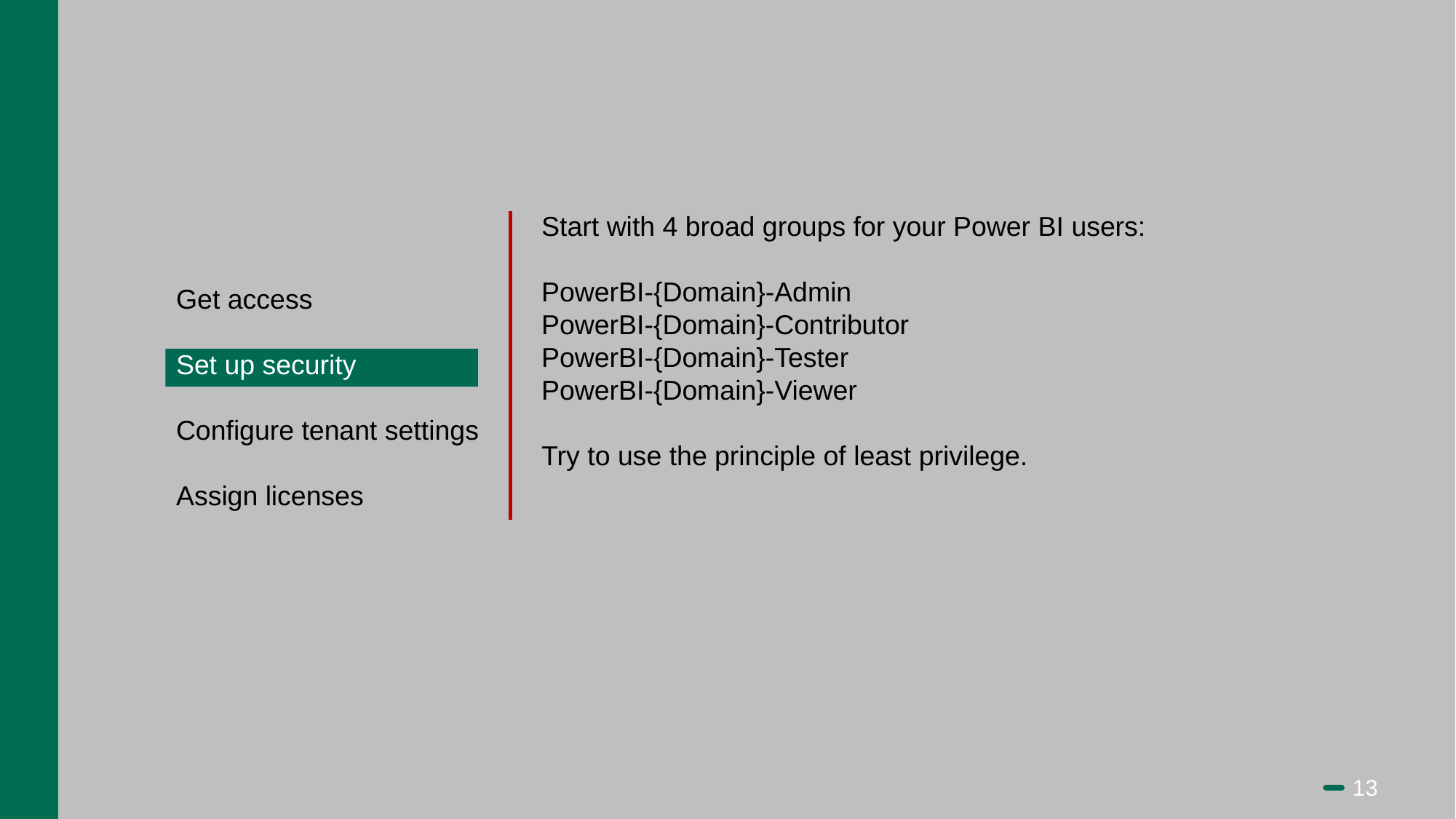

Start with 4 broad groups for your Power BI users:

PowerBI-{Domain}-Admin
PowerBI-{Domain}-Contributor
PowerBI-{Domain}-Tester
PowerBI-{Domain}-Viewer

Try to use the principle of least privilege.

Get access

Set up security

Configure tenant settings

Assign licenses